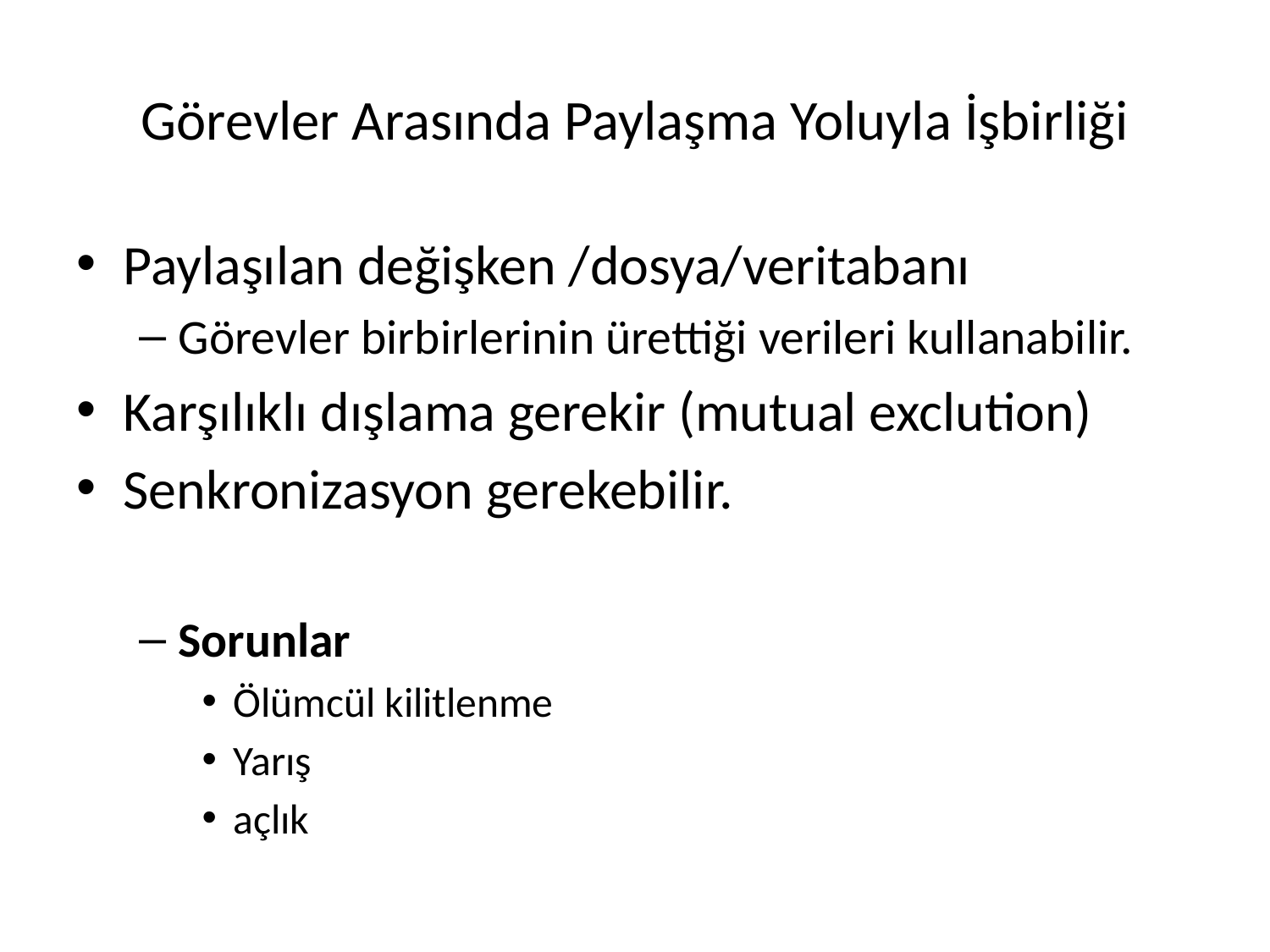

# Görevler Arasında Paylaşma Yoluyla İşbirliği
Paylaşılan değişken /dosya/veritabanı
Görevler birbirlerinin ürettiği verileri kullanabilir.
Karşılıklı dışlama gerekir (mutual exclution)
Senkronizasyon gerekebilir.

Sorunlar
Ölümcül kilitlenme
Yarış
açlık